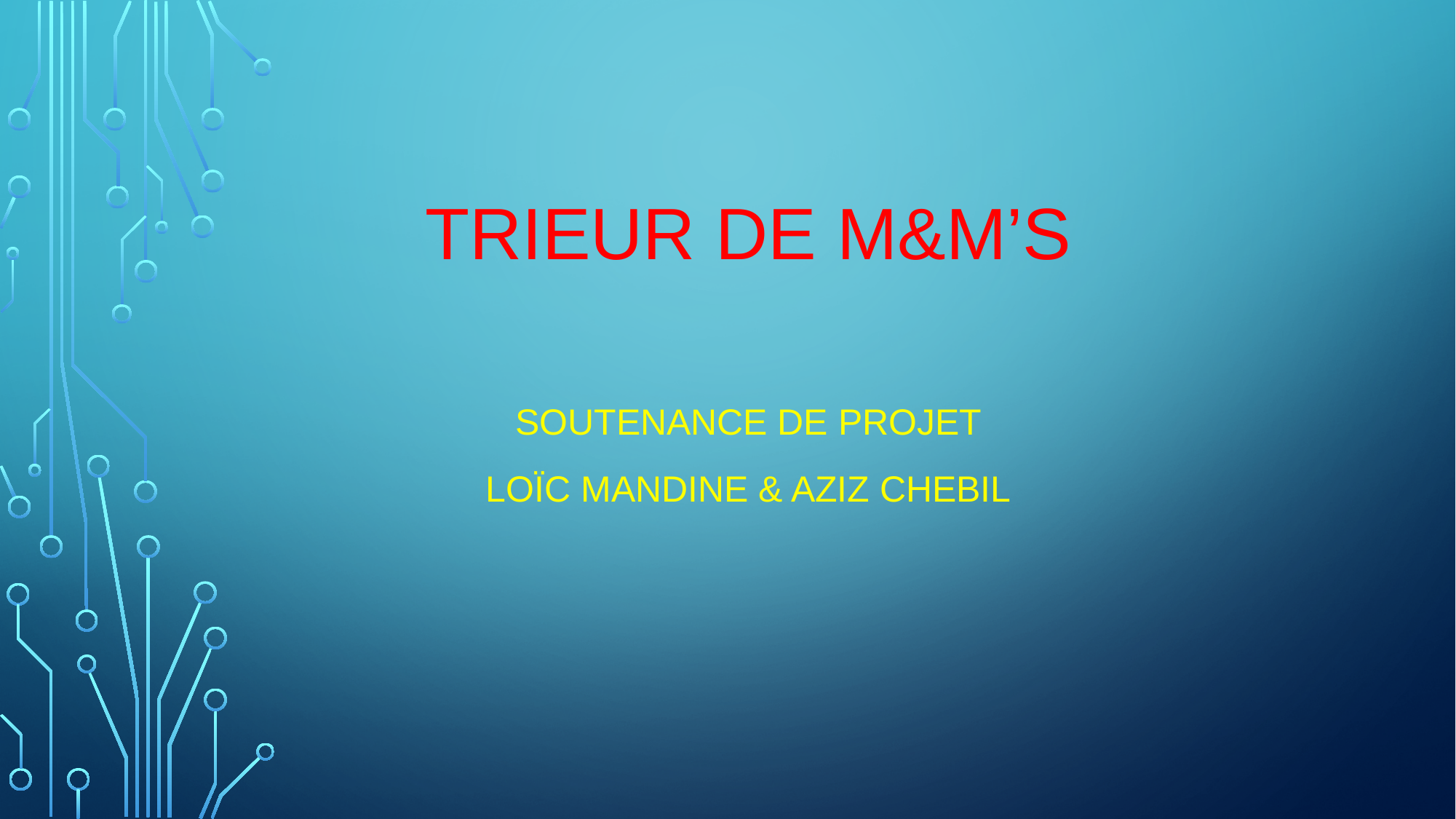

# Trieur de M&M’s
Soutenance de projet
Loïc mandine & aziz chebil